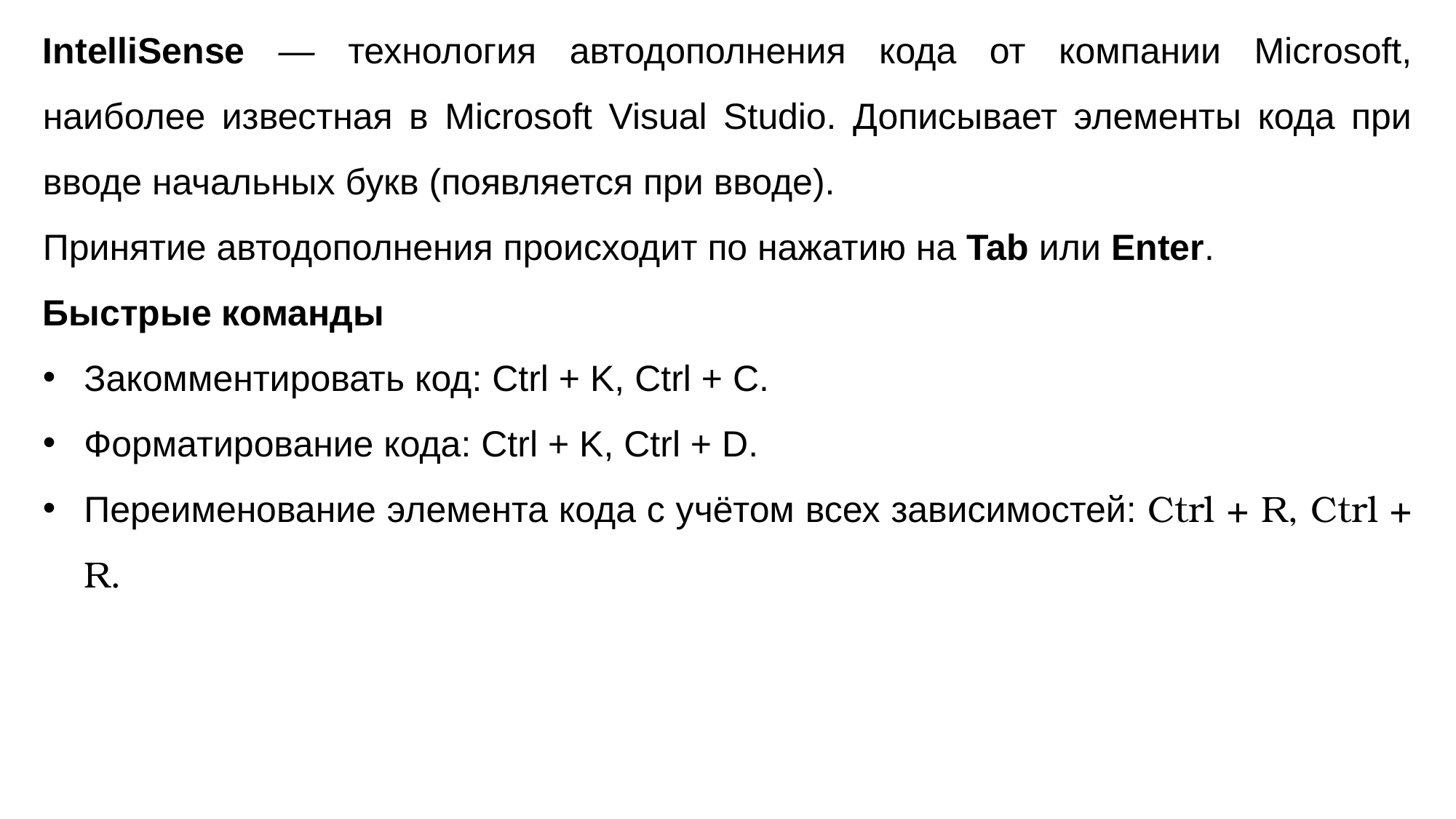

IntelliSense — технология автодополнения кода от компании Microsoft, наиболее известная в Microsoft Visual Studio. Дописывает элементы кода при вводе начальных букв (появляется при вводе).
Принятие автодополнения происходит по нажатию на Tab или Enter.
Быстрые команды
Закомментировать код: Ctrl + K, Ctrl + C.
Форматирование кода: Ctrl + K, Ctrl + D.
Переименование элемента кода с учётом всех зависимостей: Ctrl + R, Ctrl + R.